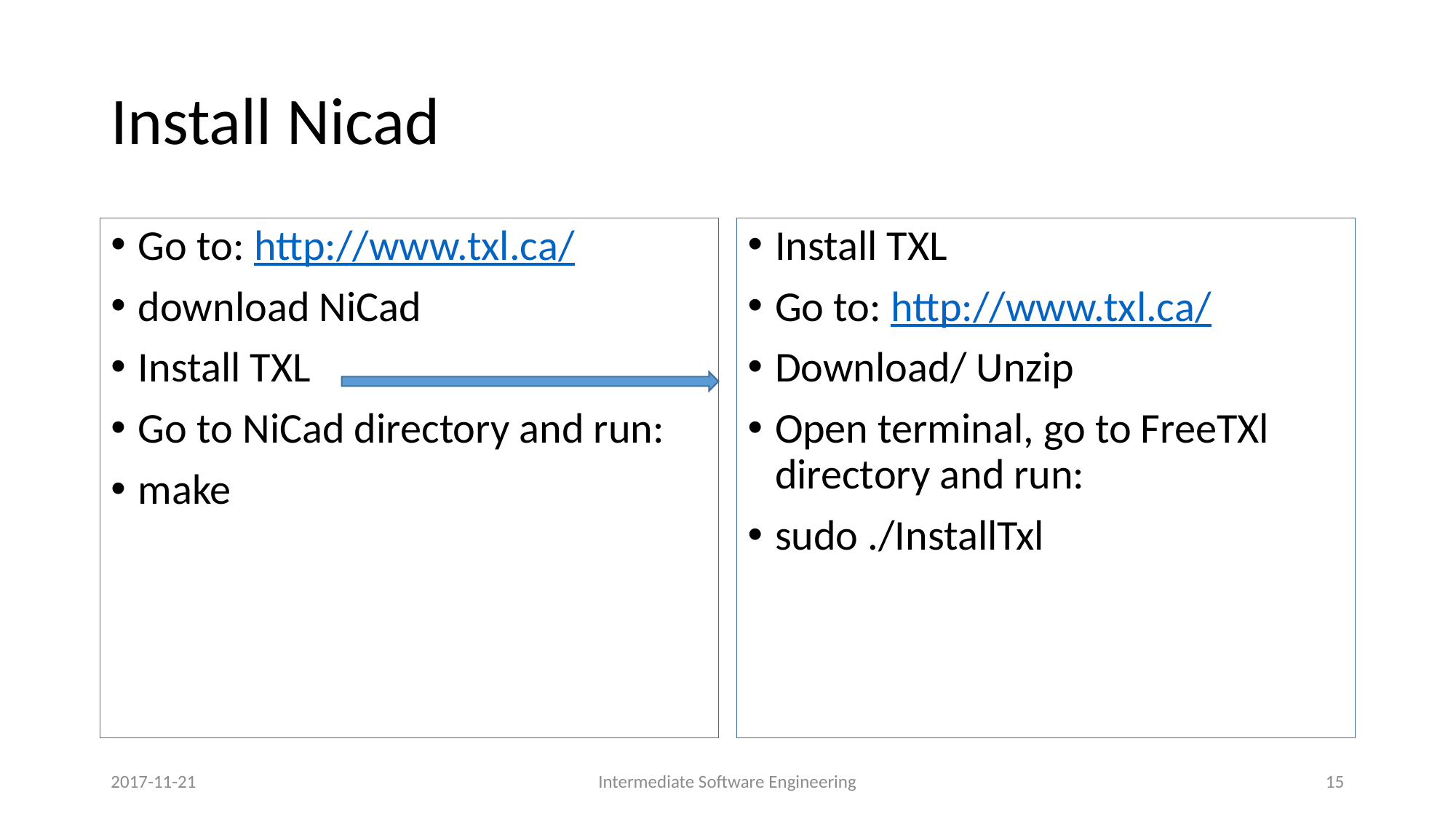

# Install Nicad
Go to: http://www.txl.ca/
download NiCad
Install TXL
Go to NiCad directory and run:
make

Install TXL
Go to: http://www.txl.ca/
Download/ Unzip
Open terminal, go to FreeTXl directory and run:
sudo ./InstallTxl

2017-11-21
Intermediate Software Engineering
15